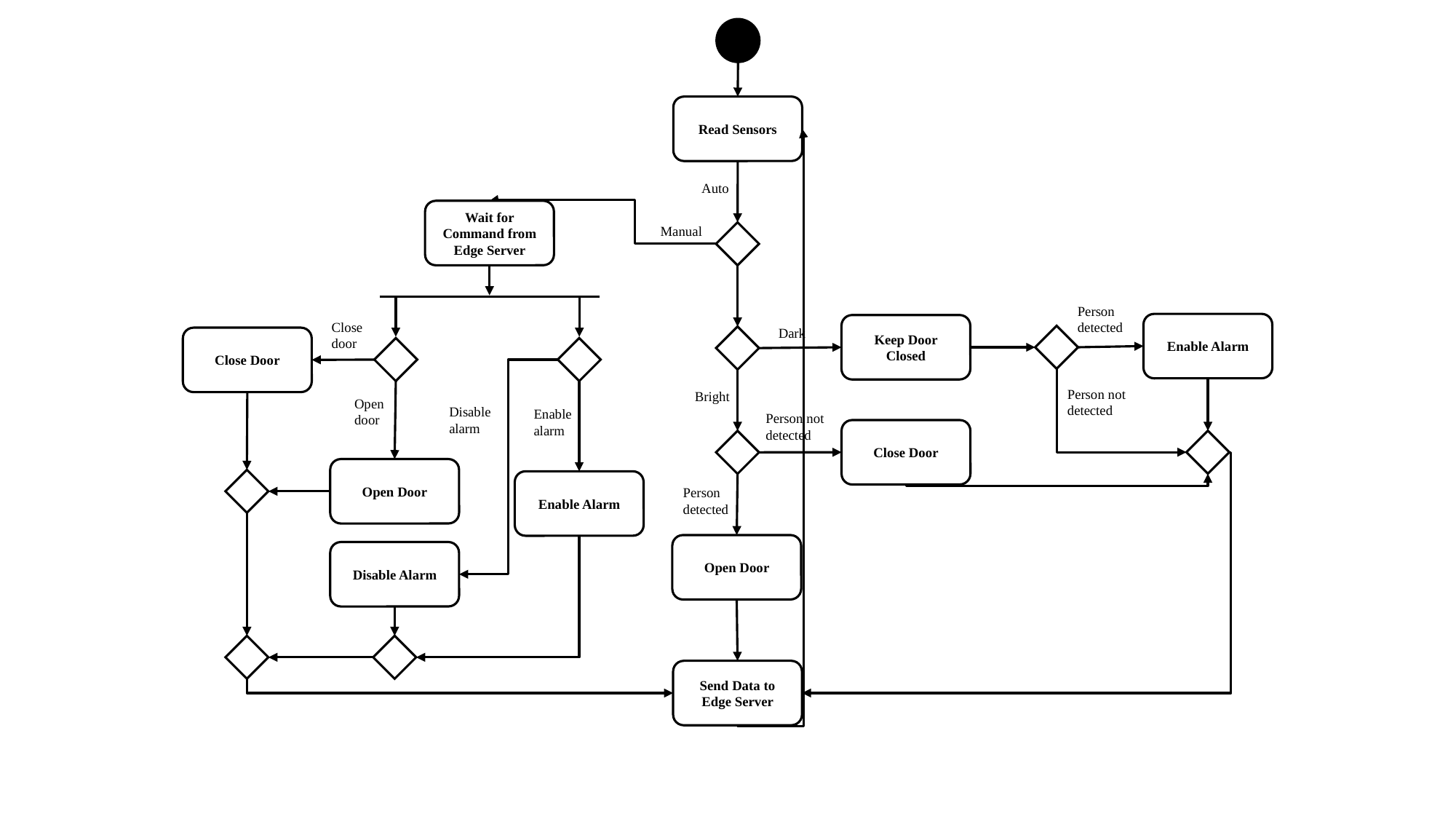

Read Sensors
Auto
Wait for Command from Edge Server
Manual

Person detected
Close door
Enable Alarm
Keep Door Closed
Dark

Close Door

Person not detected
Bright
Open door
Disable alarm
Enable alarm
Person not detected
Close Door

Open Door

Enable Alarm
Person detected
Open Door
Disable Alarm

Send Data to Edge Server